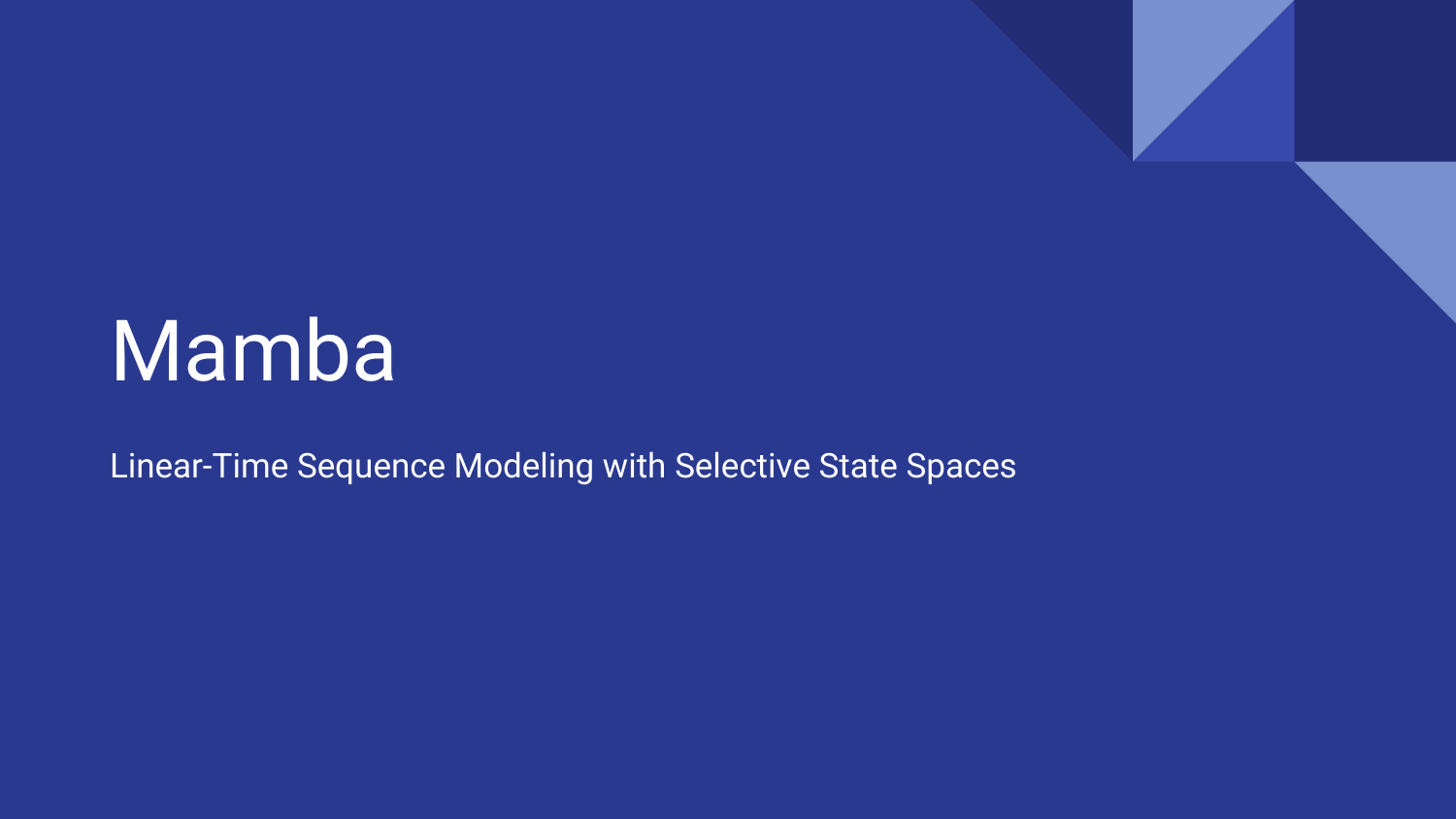

# Mamba
Linear-Time Sequence Modeling with Selective State Spaces